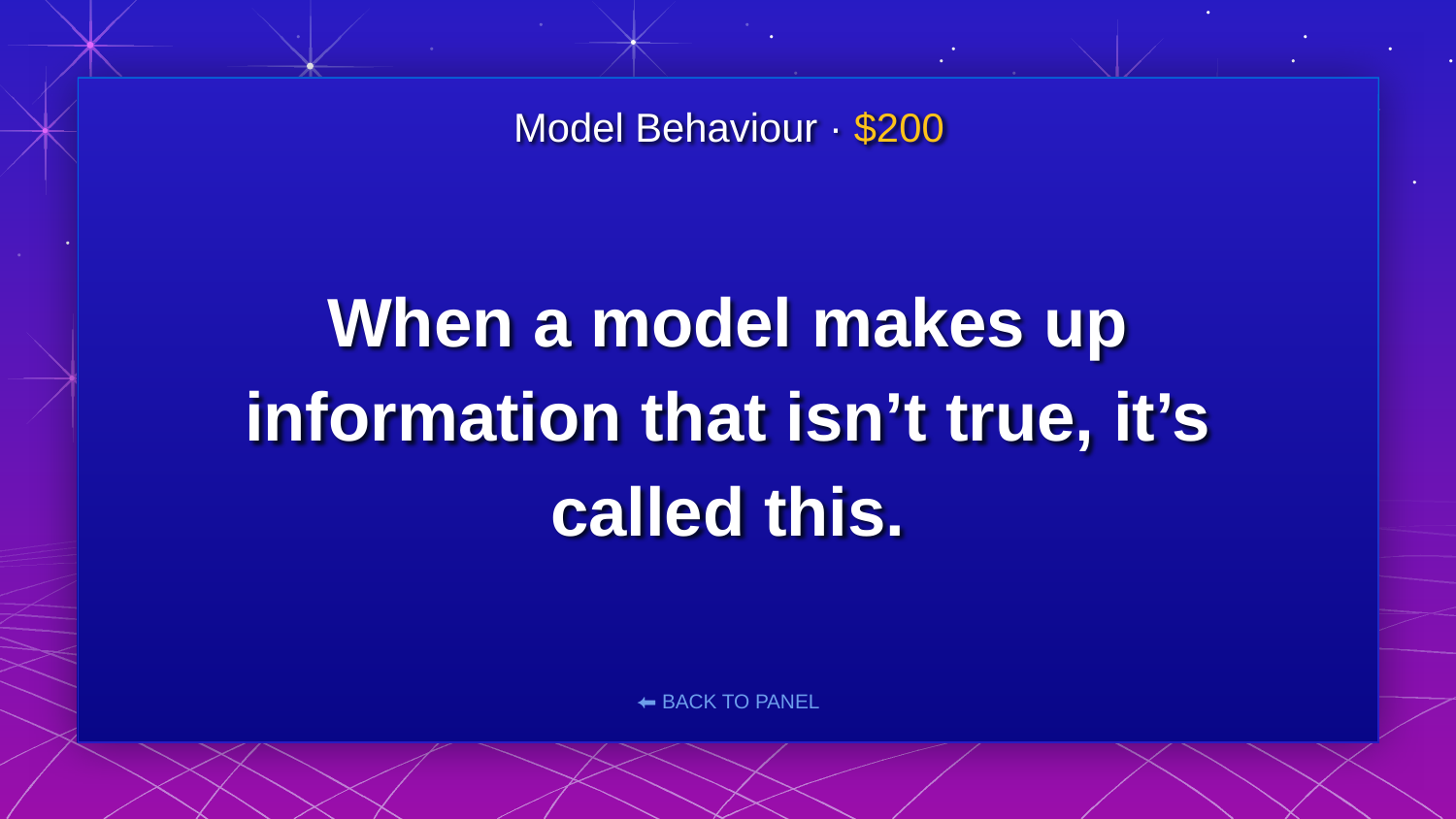

Model Behaviour · $200
# When a model makes up information that isn’t true, it’s called this.